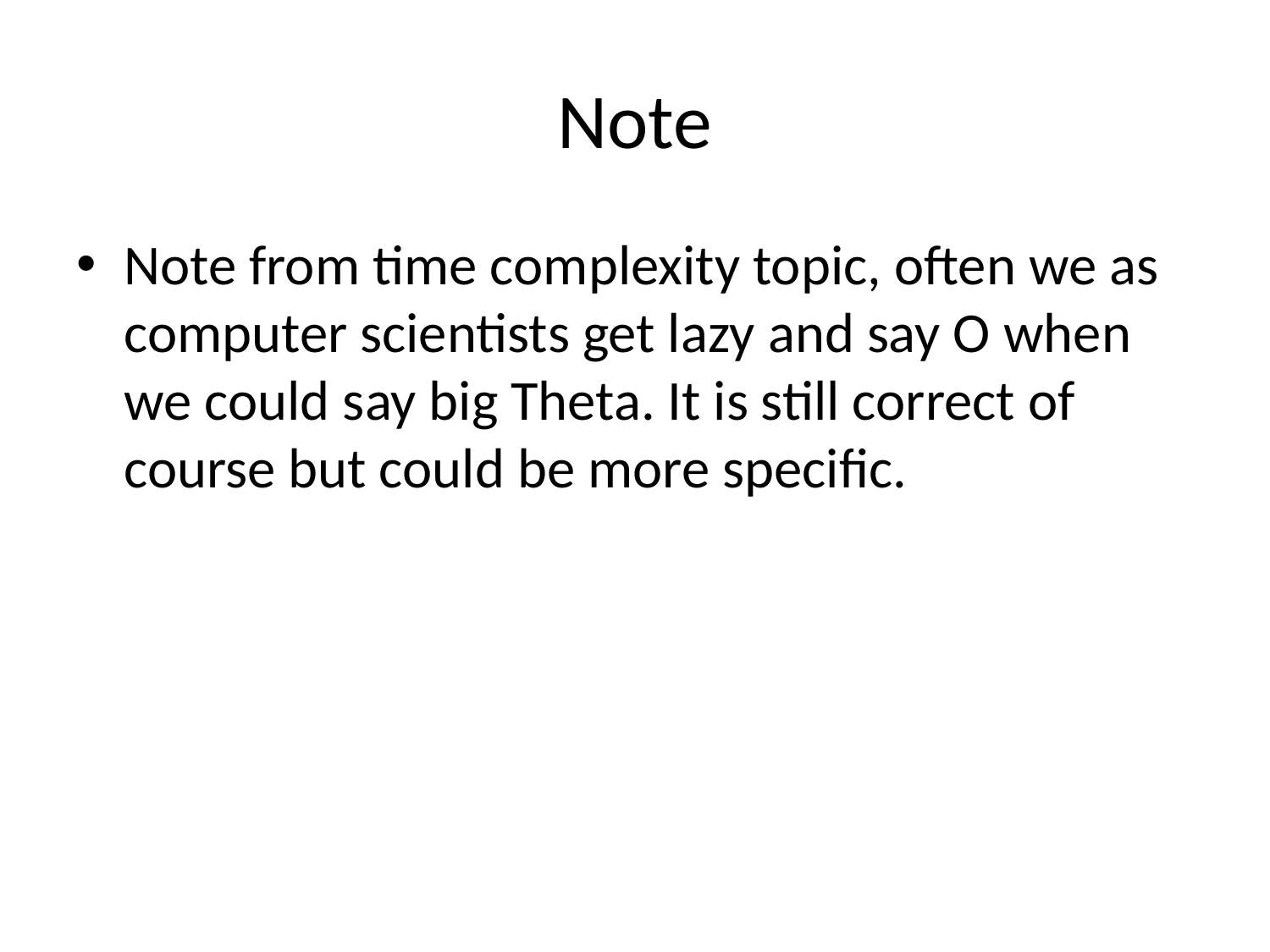

# Note
Note from time complexity topic, often we as computer scientists get lazy and say O when we could say big Theta. It is still correct of course but could be more specific.